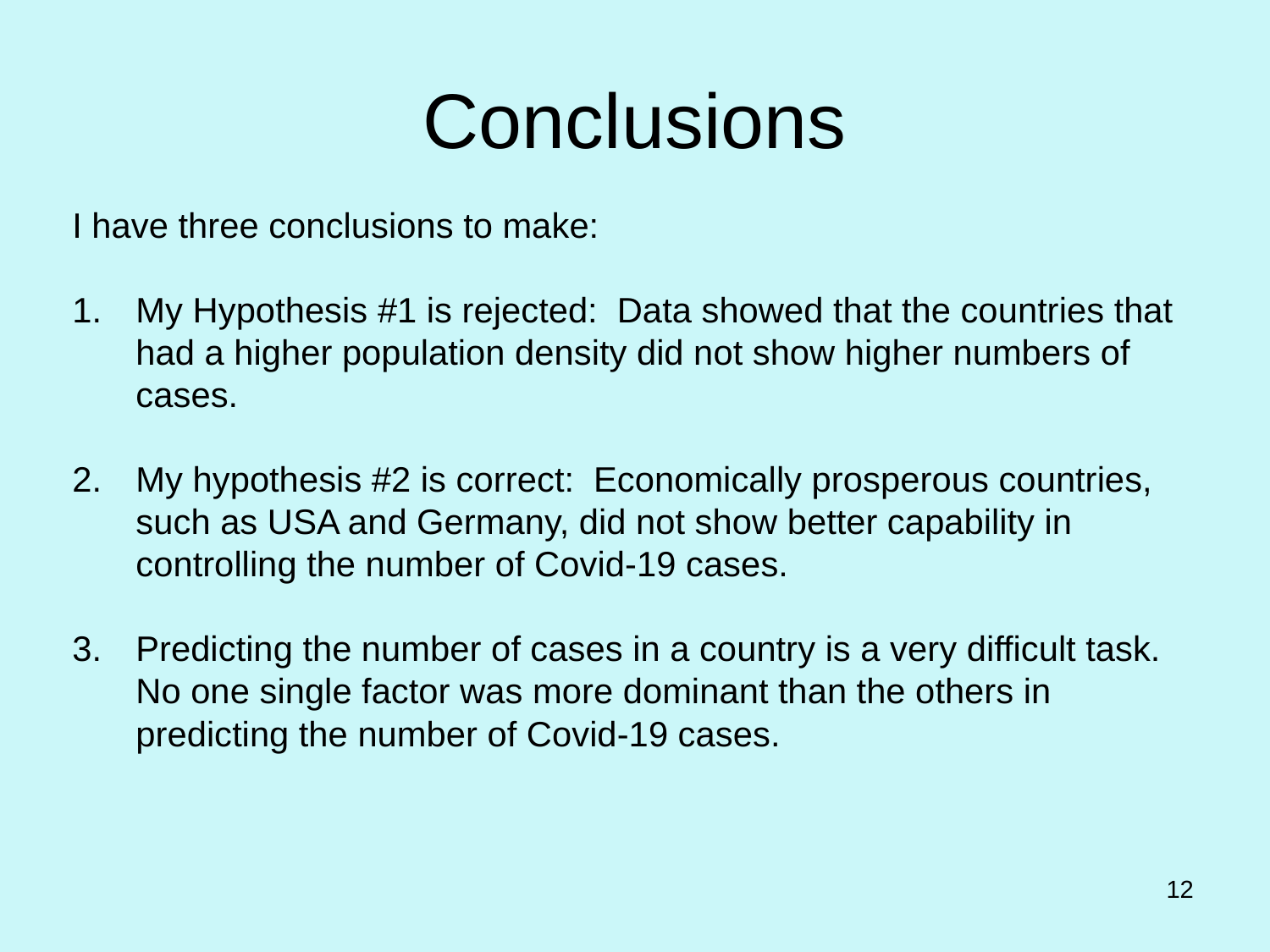

# Conclusions
I have three conclusions to make:
My Hypothesis #1 is rejected:  Data showed that the countries that had a higher population density did not show higher numbers of cases.

My hypothesis #2 is correct:  Economically prosperous countries, such as USA and Germany, did not show better capability in controlling the number of Covid-19 cases.

Predicting the number of cases in a country is a very difficult task.  No one single factor was more dominant than the others in predicting the number of Covid-19 cases.
12